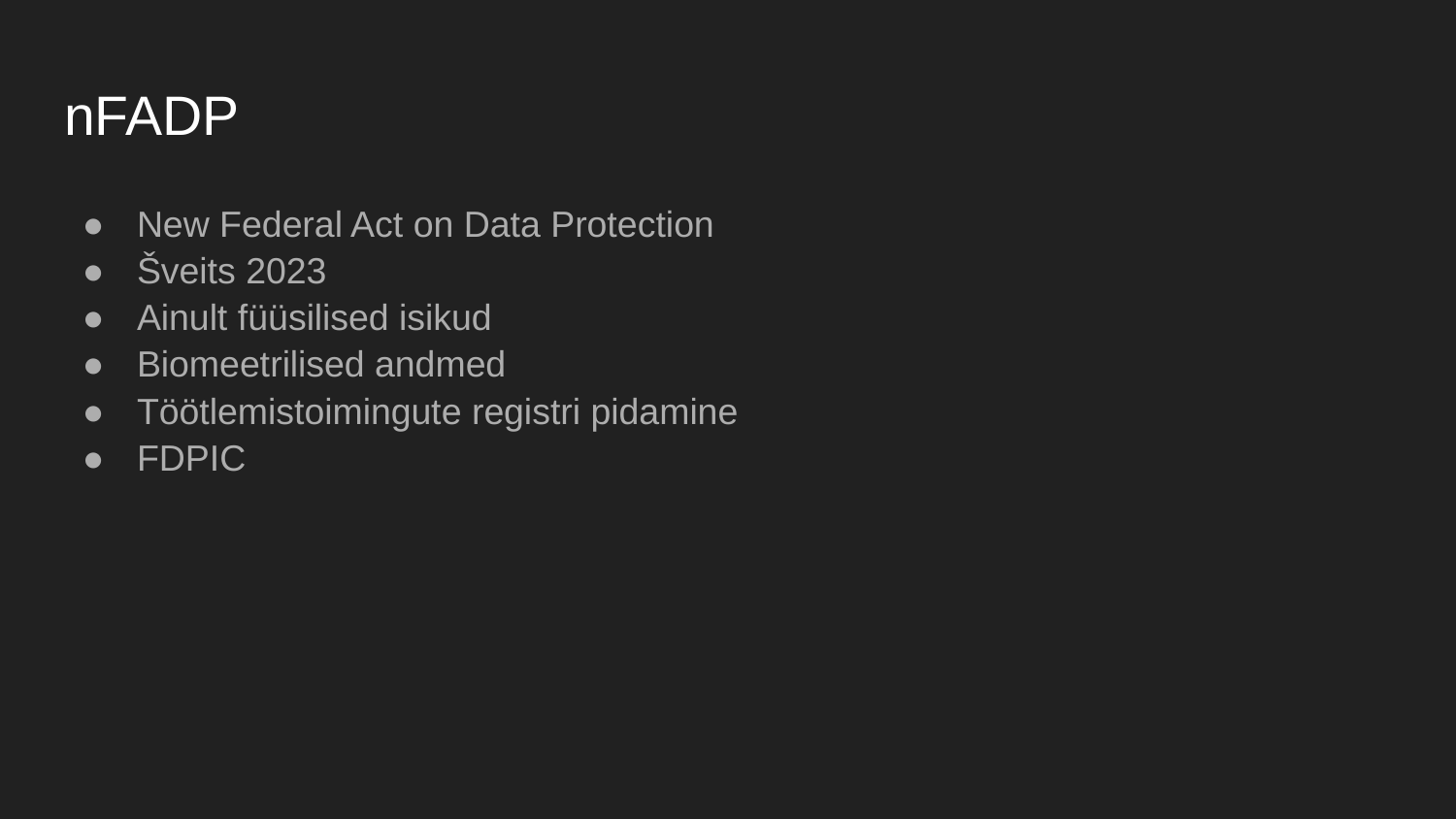

# nFADP
New Federal Act on Data Protection
Šveits 2023
Ainult füüsilised isikud
Biomeetrilised andmed
Töötlemistoimingute registri pidamine
FDPIC